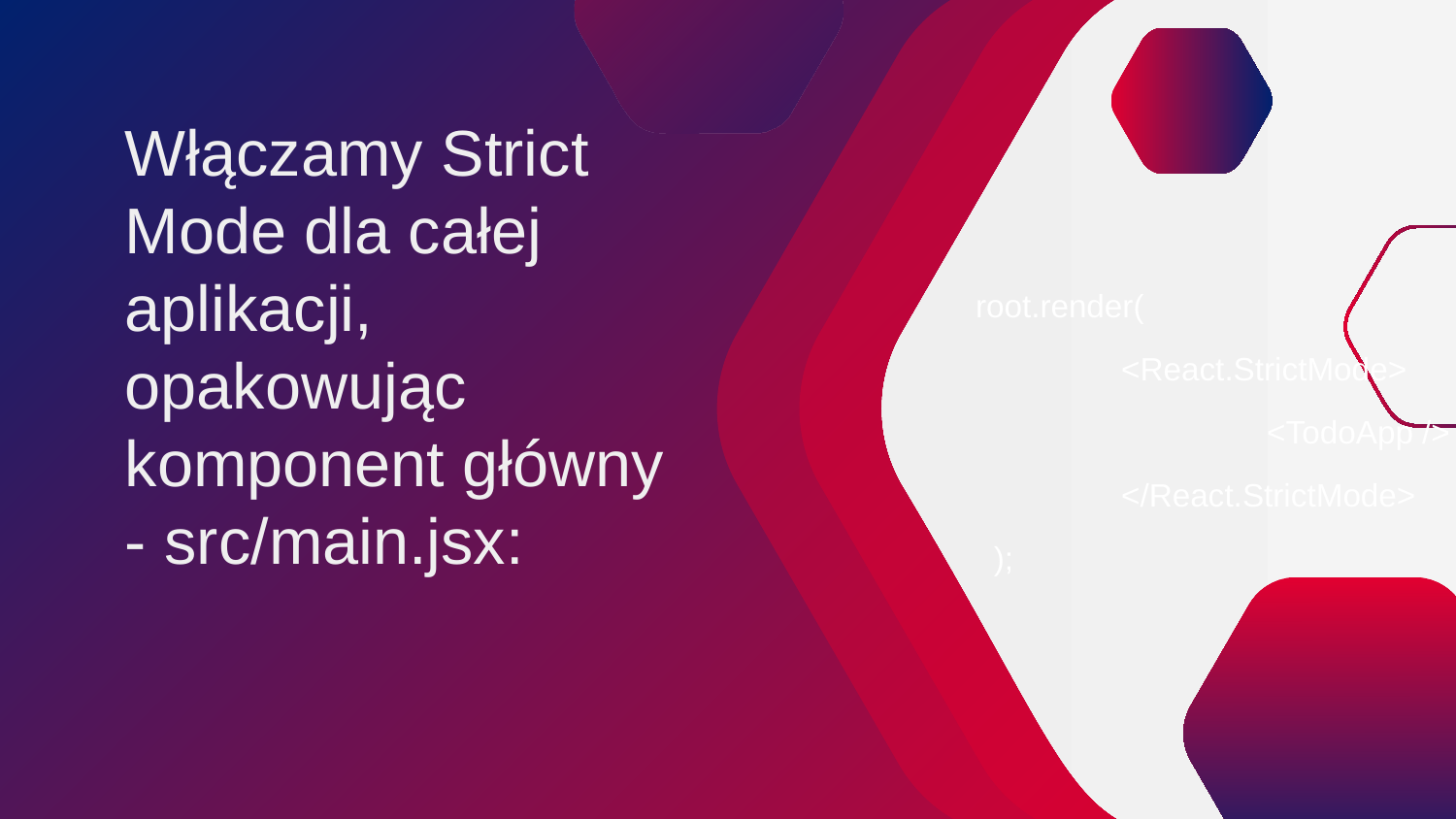

# Włączamy Strict Mode dla całej aplikacji, opakowując komponent główny - src/main.jsx:

root.render(
	<React.StrictMode>
  		<TodoApp />
	</React.StrictMode>
  );